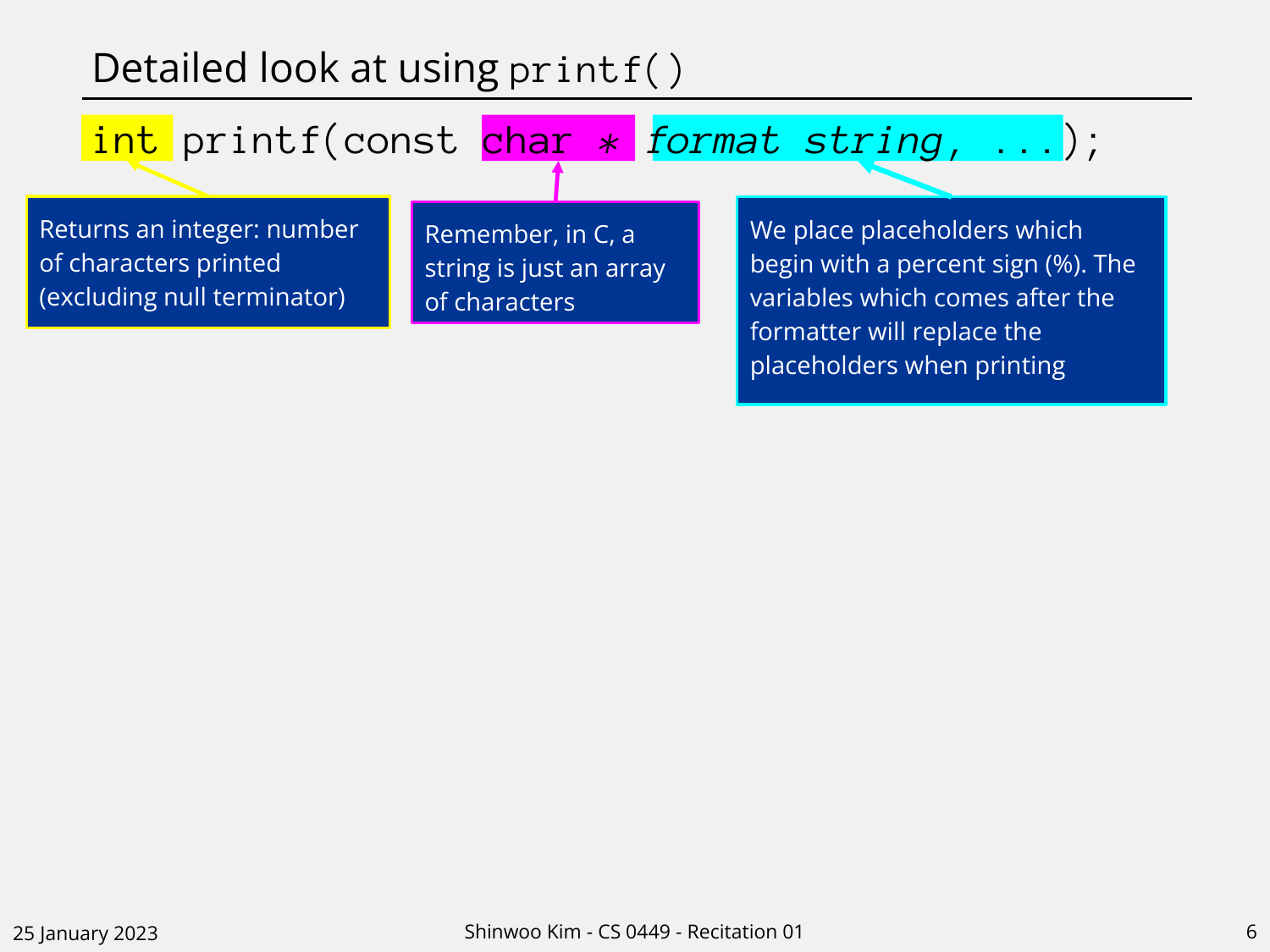

# Detailed look at using printf()
int printf(const char * format string, ...);

Returns an integer: number of characters printed (excluding null terminator)
We place placeholders which begin with a percent sign (%). The variables which comes after the formatter will replace the placeholders when printing
Remember, in C, a string is just an array of characters
25 January 2023
Shinwoo Kim - CS 0449 - Recitation 01
6